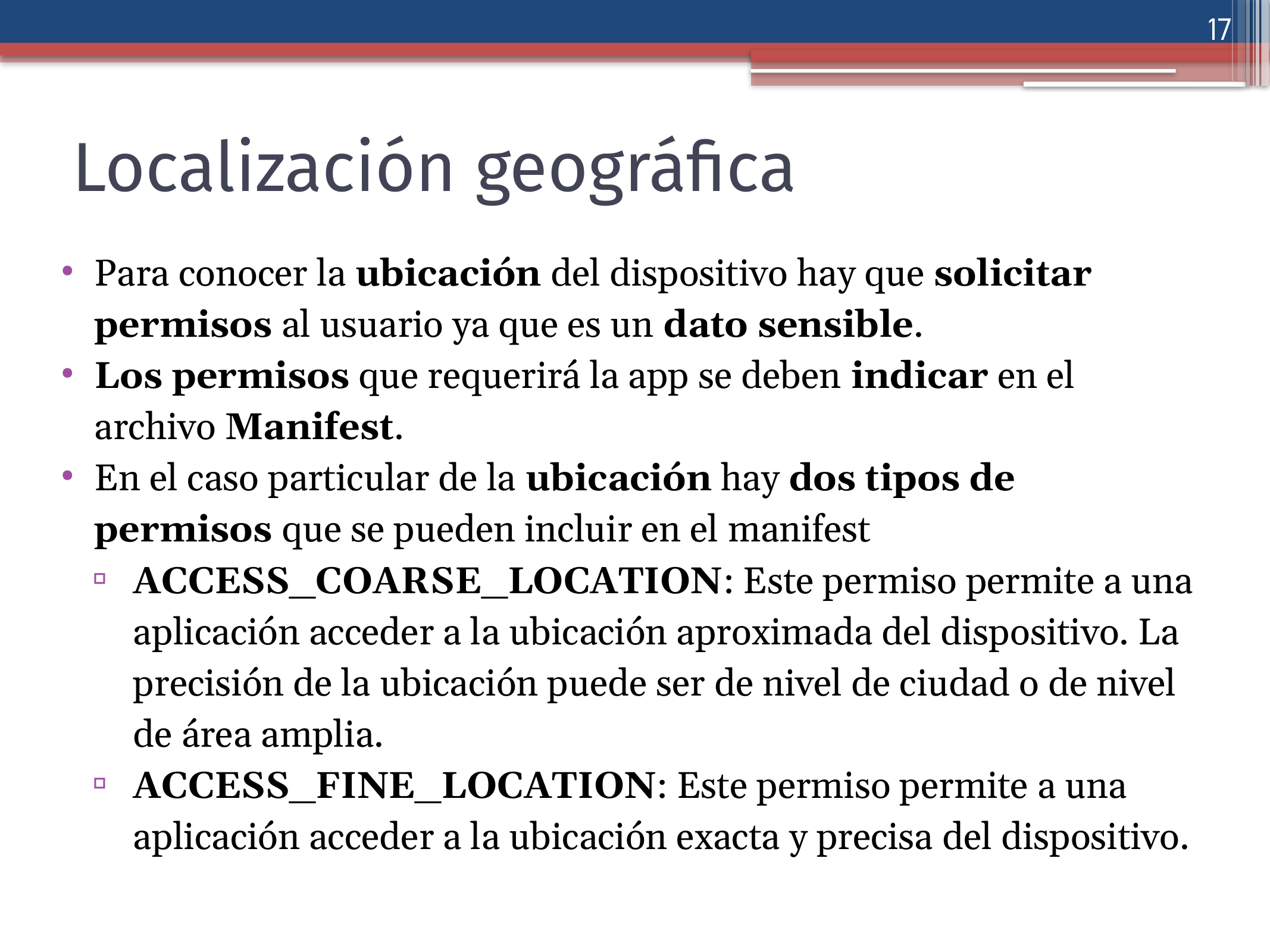

17
Localización geográfica
Para conocer la ubicación del dispositivo hay que solicitar permisos al usuario ya que es un dato sensible.
Los permisos que requerirá la app se deben indicar en el archivo Manifest.
En el caso particular de la ubicación hay dos tipos de permisos que se pueden incluir en el manifest
ACCESS_COARSE_LOCATION: Este permiso permite a una aplicación acceder a la ubicación aproximada del dispositivo. La precisión de la ubicación puede ser de nivel de ciudad o de nivel de área amplia.
ACCESS_FINE_LOCATION: Este permiso permite a una aplicación acceder a la ubicación exacta y precisa del dispositivo.